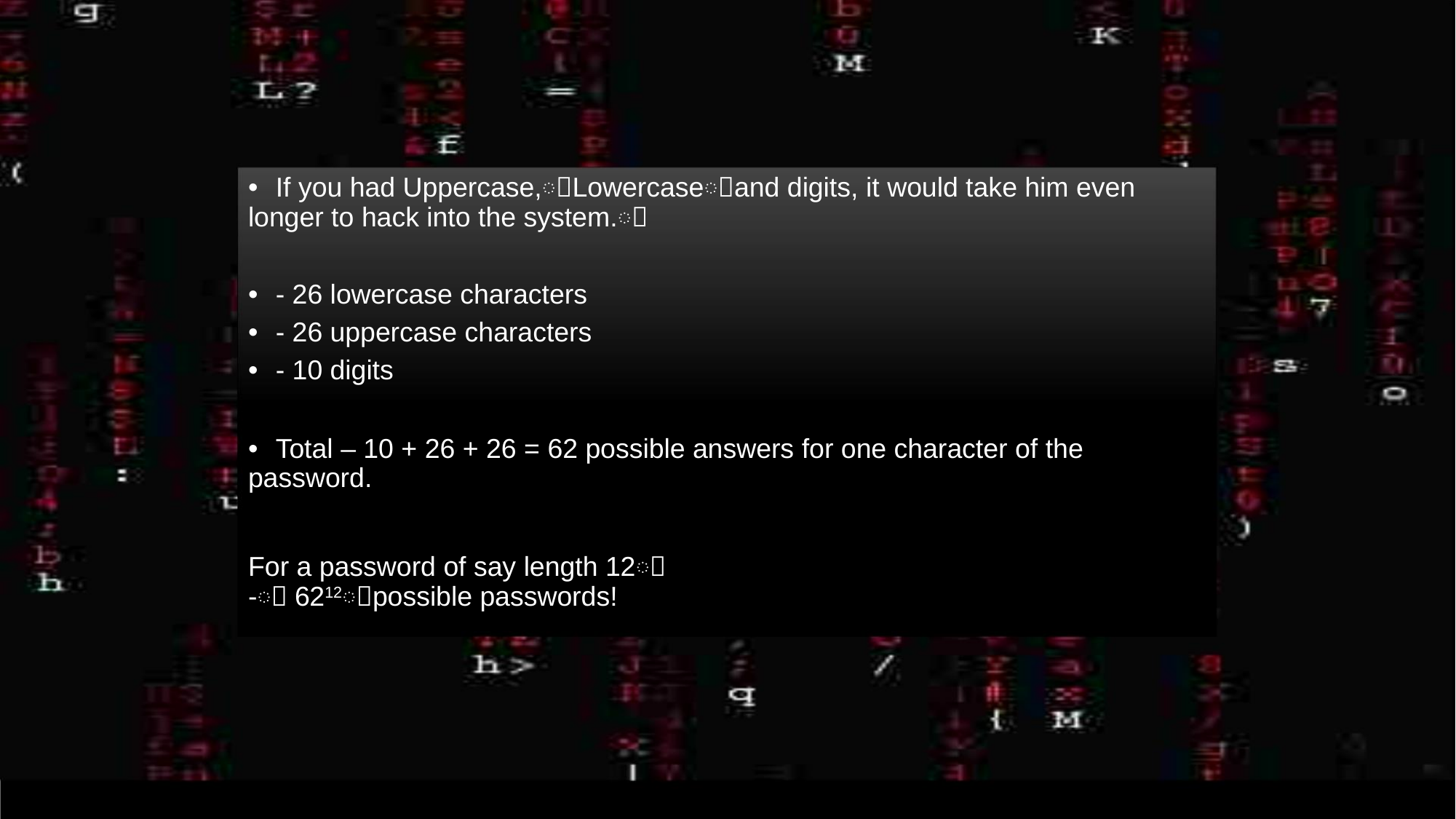

• If you had Uppercase,ꢀLowercaseꢀand digits, it would take him even
longer to hack into the system.ꢀ
• - 26 lowercase characters
• - 26 uppercase characters
• - 10 digits
• Total – 10 + 26 + 26 = 62 possible answers for one character of the
password.
For a password of say length 12ꢀ
-ꢀ 6212ꢀpossible passwords!